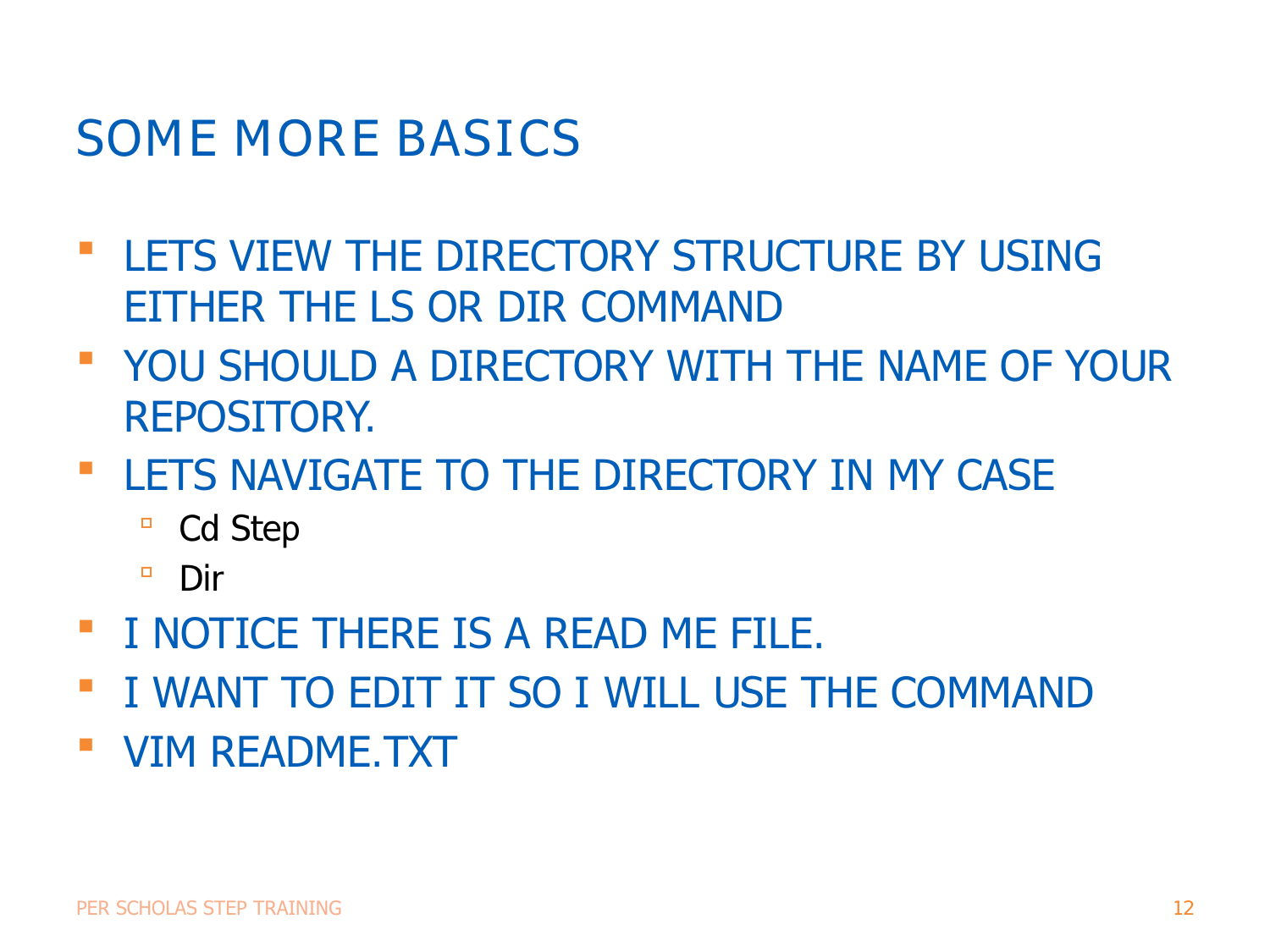

# Some more basics
Lets view the directory structure by using either the LS or DIR command
You should a directory with the name of your repository.
Lets navigate to the directory in my case
Cd Step
Dir
I notice there is a read me file.
I want to edit it so I will use the command
Vim readme.txt
Per scholas step training
12